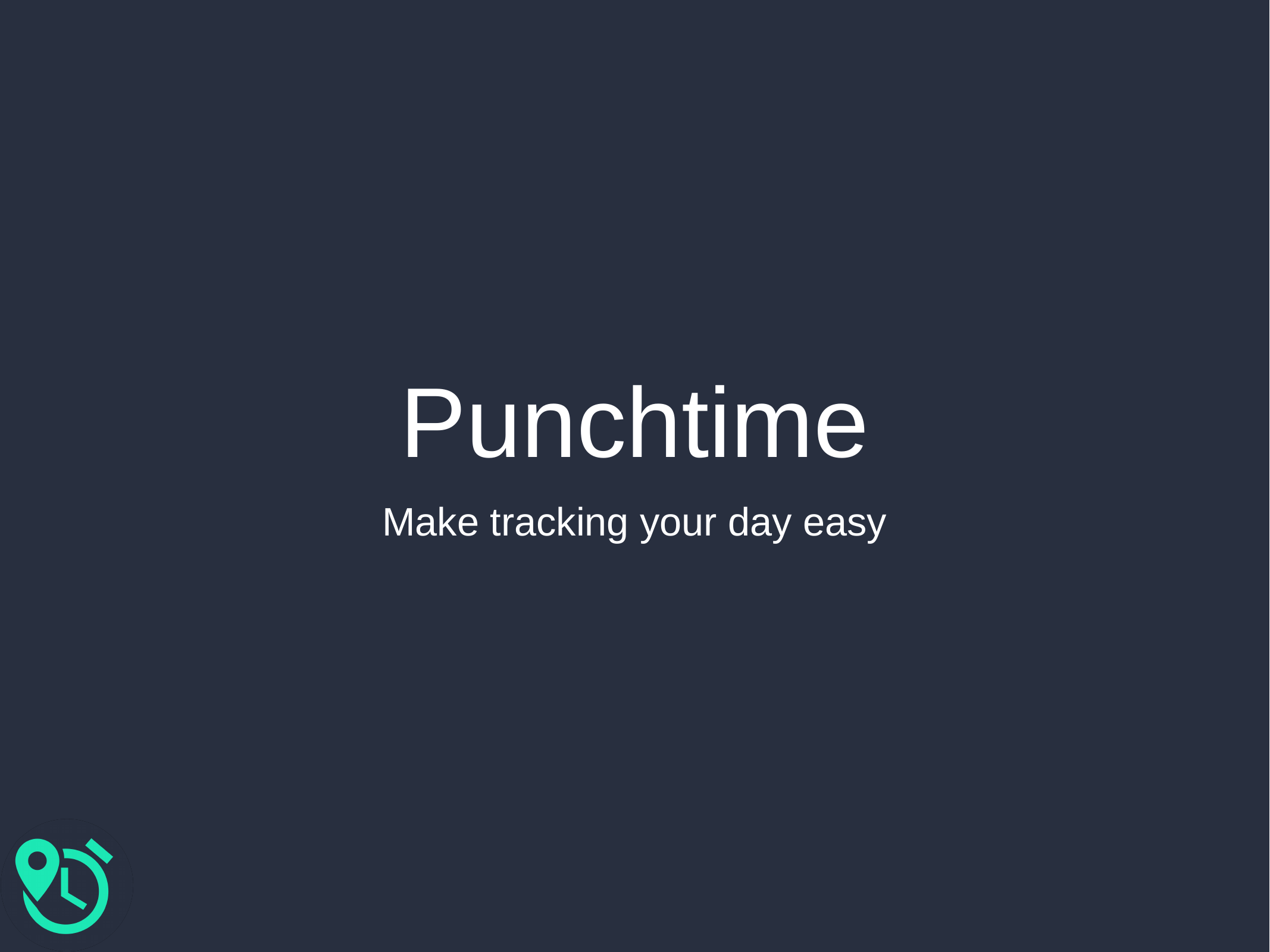

# Punchtime
Make tracking your day easy